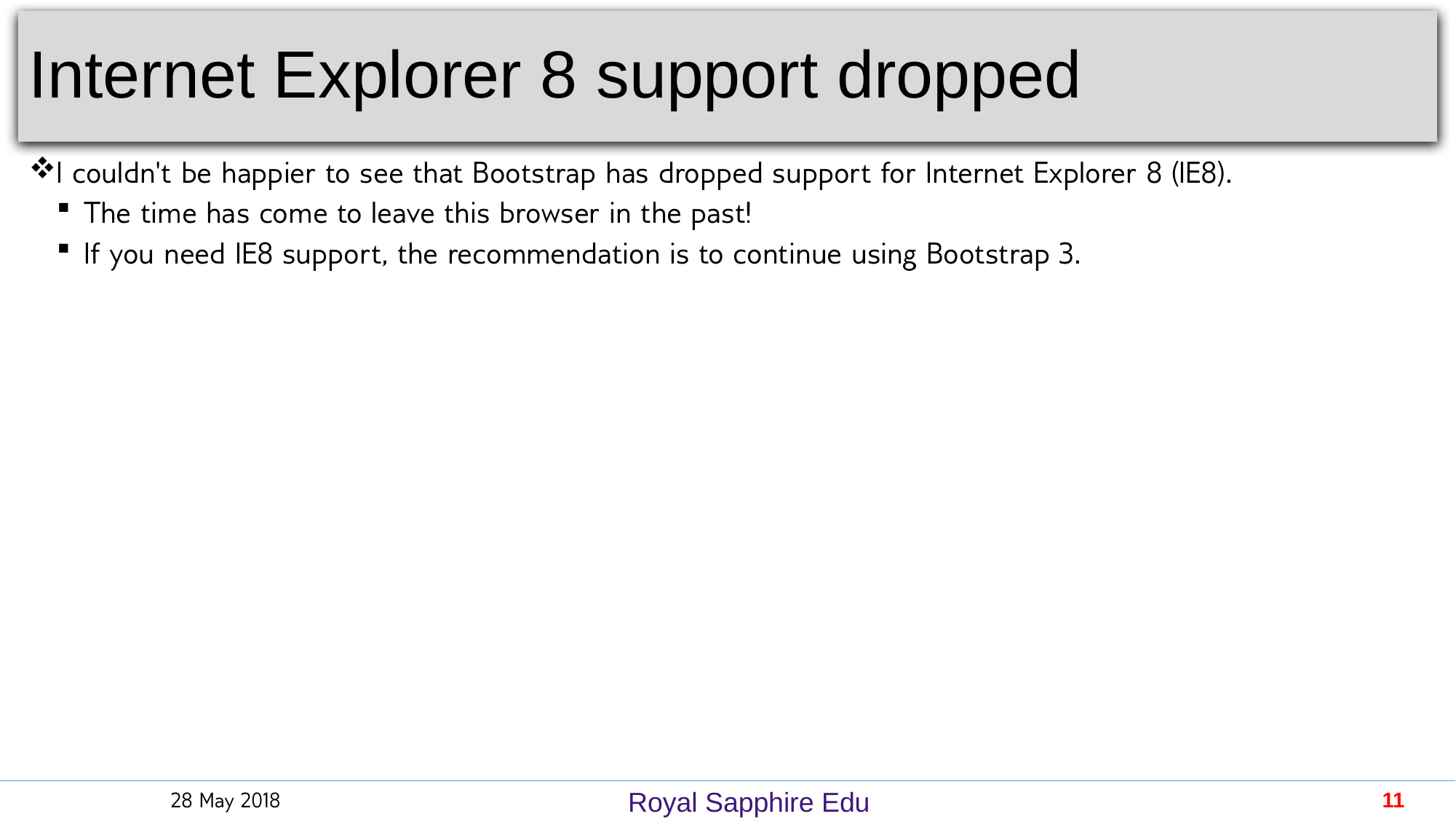

# Internet Explorer 8 support dropped
I couldn't be happier to see that Bootstrap has dropped support for Internet Explorer 8 (IE8).
The time has come to leave this browser in the past!
If you need IE8 support, the recommendation is to continue using Bootstrap 3.
28 May 2018
11